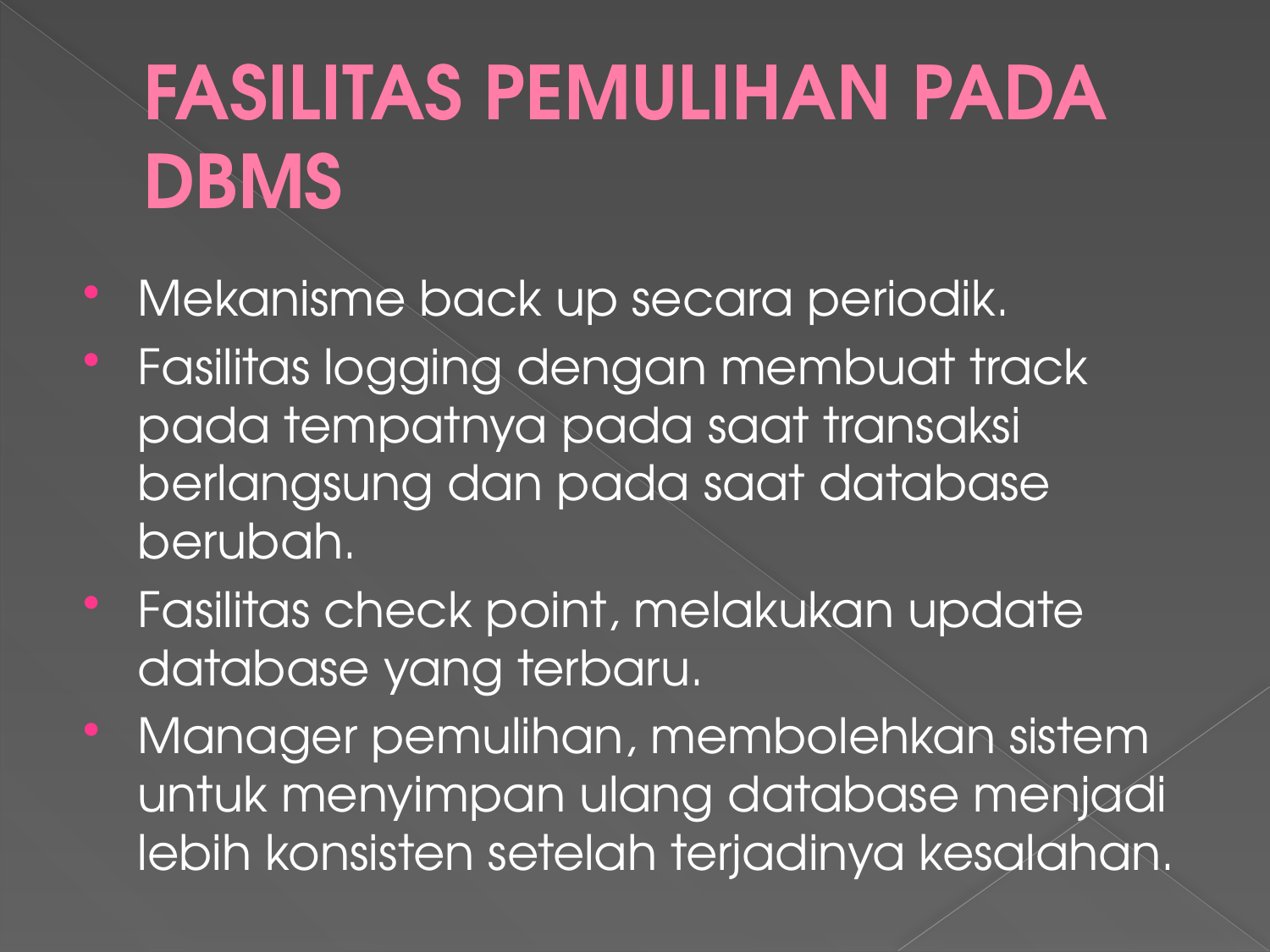

# FASILITAS PEMULIHAN PADA DBMS
Mekanisme back up secara periodik.
Fasilitas logging dengan membuat track pada tempatnya pada saat transaksi berlangsung dan pada saat database berubah.
Fasilitas check point, melakukan update database yang terbaru.
Manager pemulihan, membolehkan sistem untuk menyimpan ulang database menjadi lebih konsisten setelah terjadinya kesalahan.